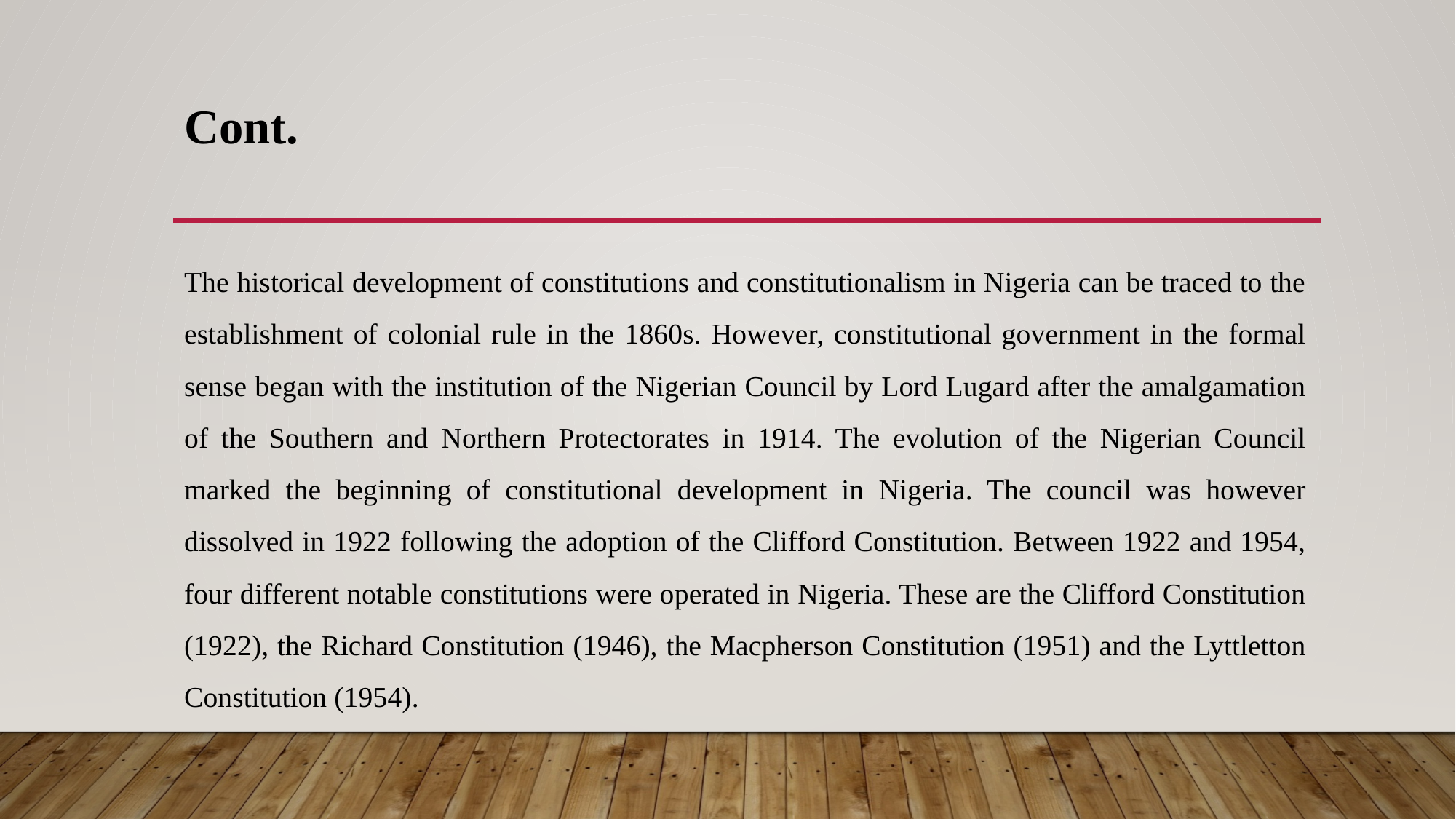

# Cont.
The historical development of constitutions and constitutionalism in Nigeria can be traced to the establishment of colonial rule in the 1860s. However, constitutional government in the formal sense began with the institution of the Nigerian Council by Lord Lugard after the amalgamation of the Southern and Northern Protectorates in 1914. The evolution of the Nigerian Council marked the beginning of constitutional development in Nigeria. The council was however dissolved in 1922 following the adoption of the Clifford Constitution. Between 1922 and 1954, four different notable constitutions were operated in Nigeria. These are the Clifford Constitution (1922), the Richard Constitution (1946), the Macpherson Constitution (1951) and the Lyttletton Constitution (1954).